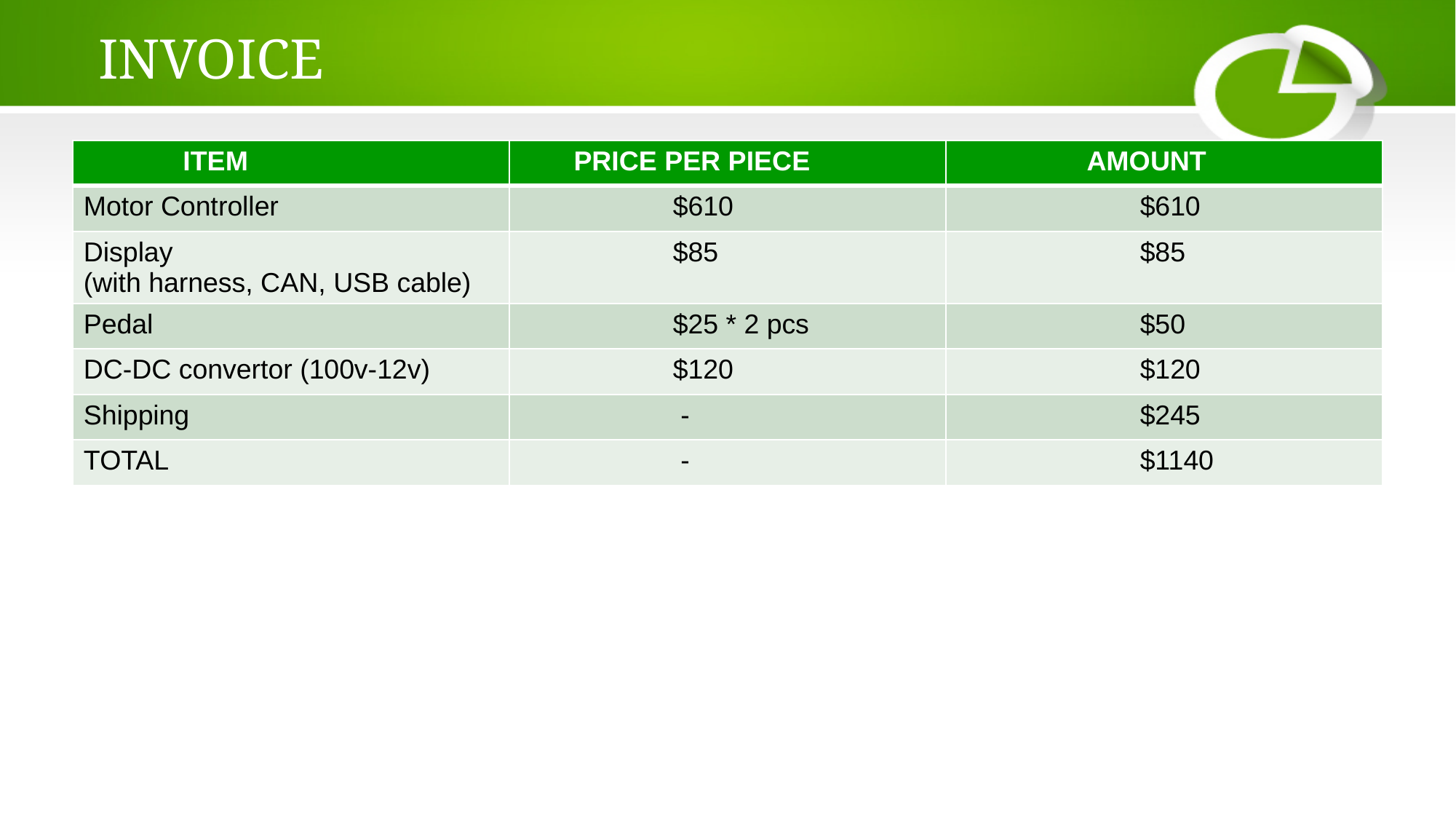

# INVOICE
| ITEM | PRICE PER PIECE | AMOUNT |
| --- | --- | --- |
| Motor Controller | $610 | $610 |
| Display (with harness, CAN, USB cable) | $85 | $85 |
| Pedal | $25 \* 2 pcs | $50 |
| DC-DC convertor (100v-12v) | $120 | $120 |
| Shipping | - | $245 |
| TOTAL | - | $1140 |